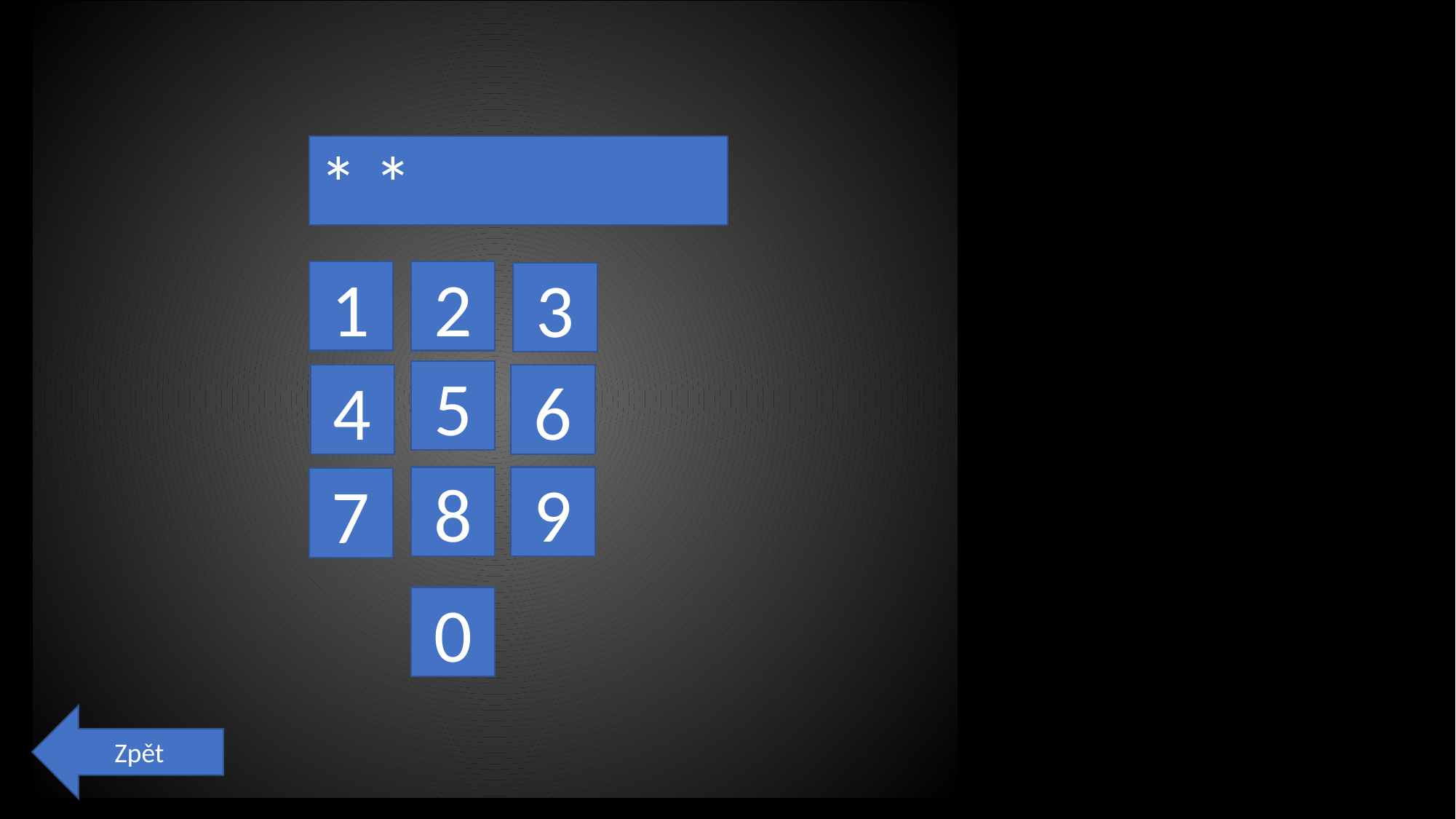

* *

1
2

3
5

4
6

8

9

7

0

Zpět